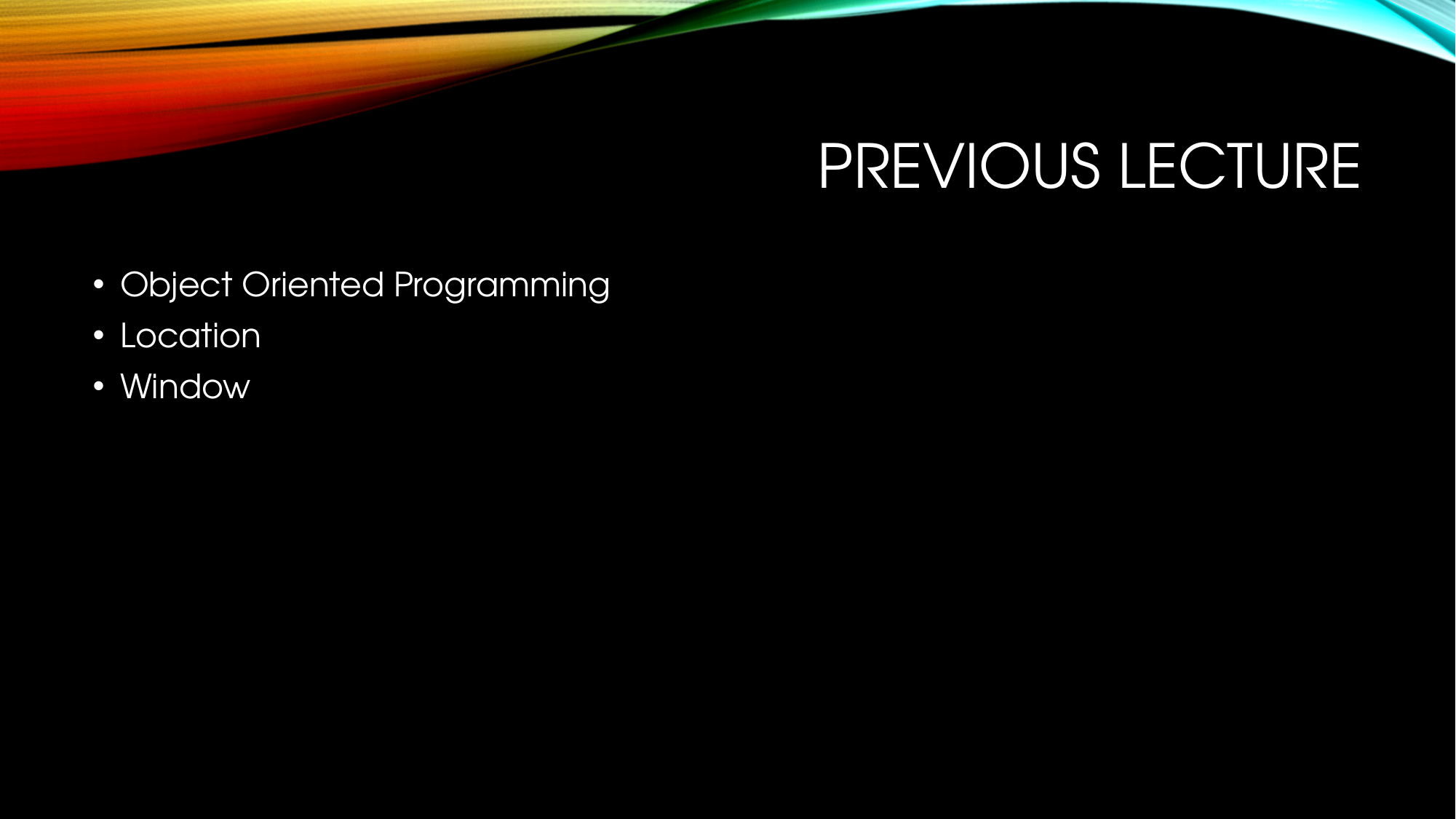

# Previous Lecture
Object Oriented Programming
Location
Window